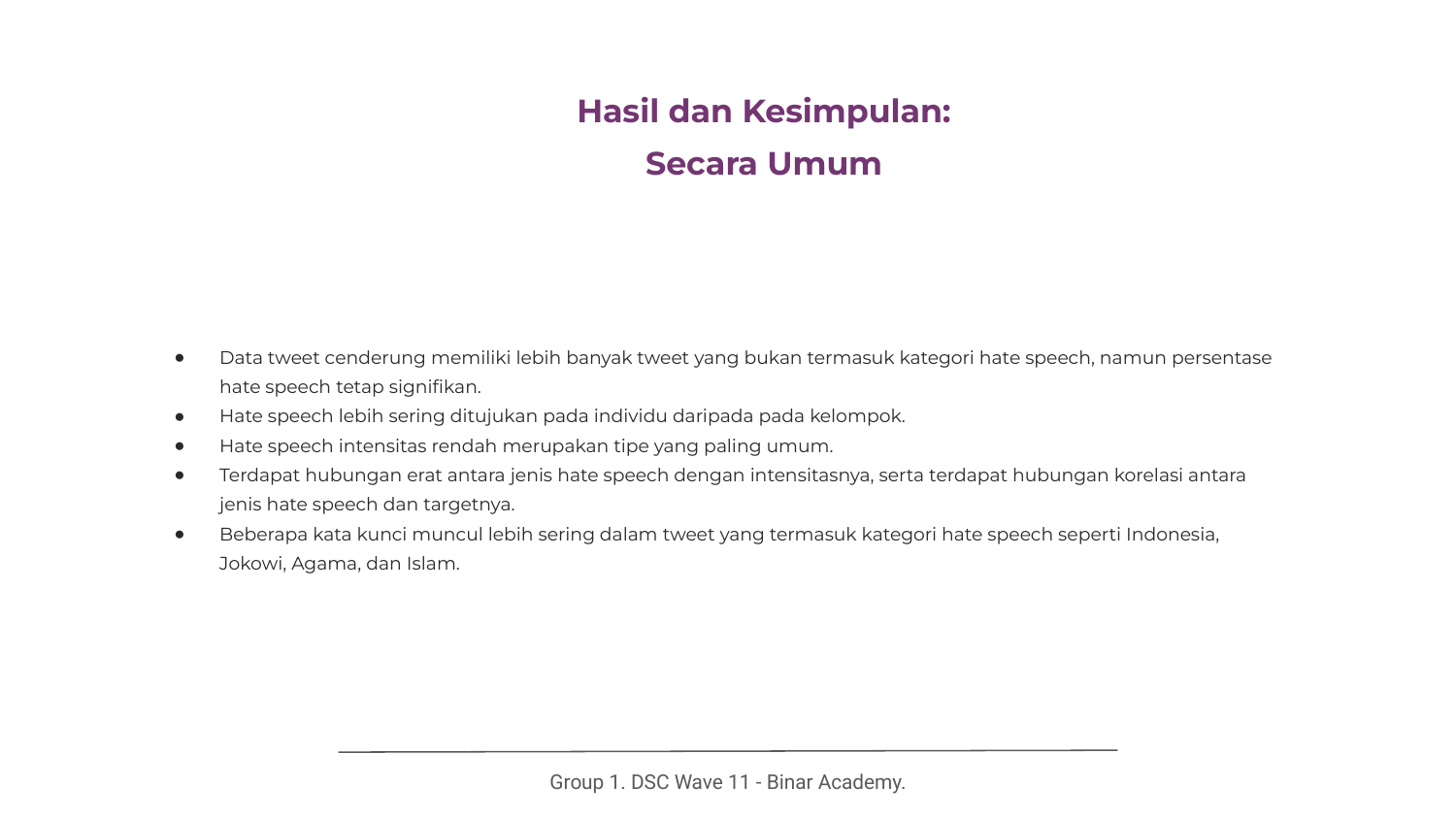

Hasil dan Kesimpulan:
Secara Umum

Data tweet cenderung memiliki lebih banyak tweet yang bukan termasuk kategori hate speech, namun persentase hate speech tetap signifikan.
Hate speech lebih sering ditujukan pada individu daripada pada kelompok.
Hate speech intensitas rendah merupakan tipe yang paling umum.
Terdapat hubungan erat antara jenis hate speech dengan intensitasnya, serta terdapat hubungan korelasi antara jenis hate speech dan targetnya.
Beberapa kata kunci muncul lebih sering dalam tweet yang termasuk kategori hate speech seperti Indonesia, Jokowi, Agama, dan Islam.

# Group 1. DSC Wave 11 - Binar Academy.